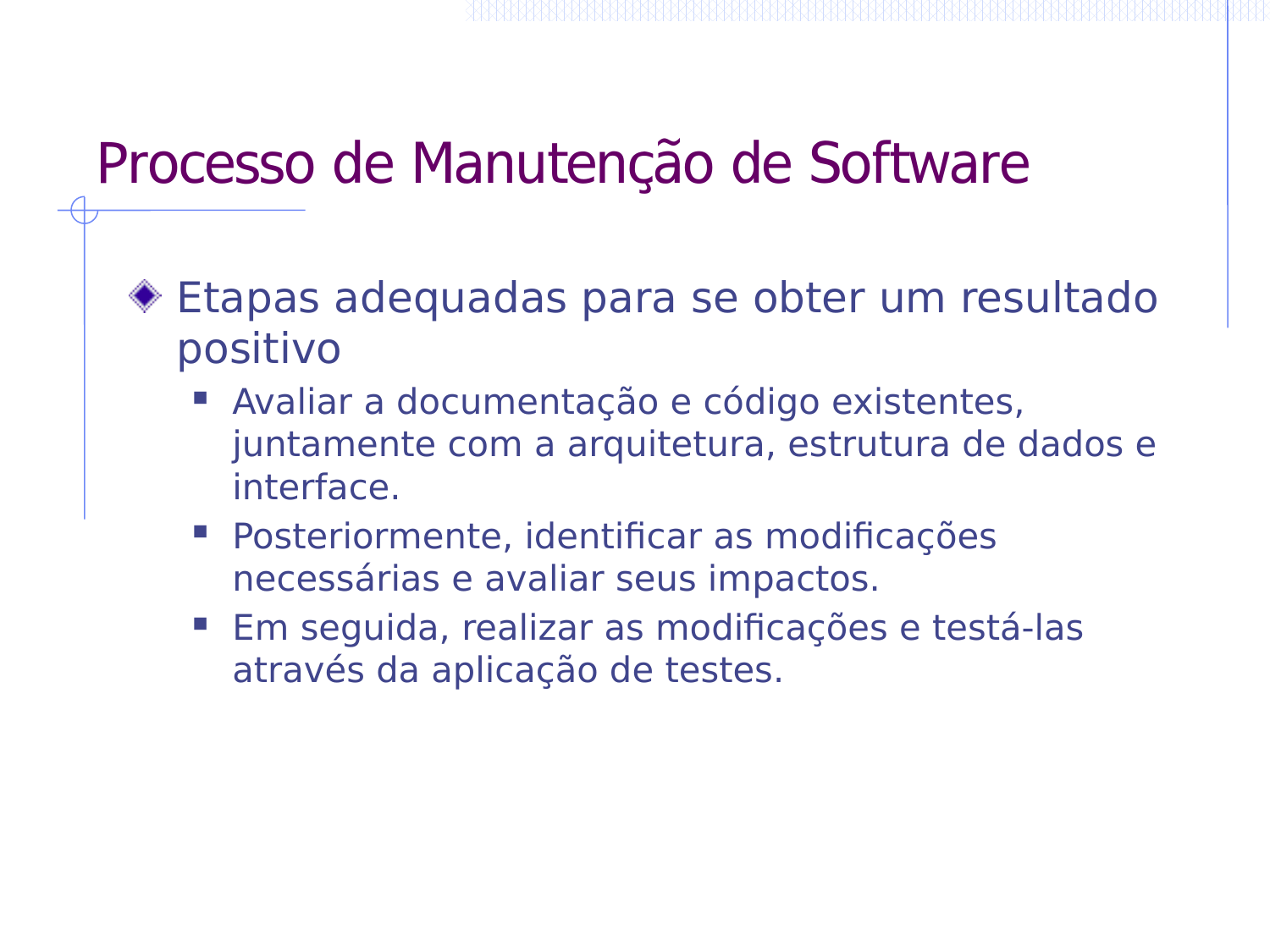

# Processo de Manutenção de Software
Etapas adequadas para se obter um resultado positivo
Avaliar a documentação e código existentes, juntamente com a arquitetura, estrutura de dados e interface.
Posteriormente, identificar as modificações necessárias e avaliar seus impactos.
Em seguida, realizar as modificações e testá-las através da aplicação de testes.